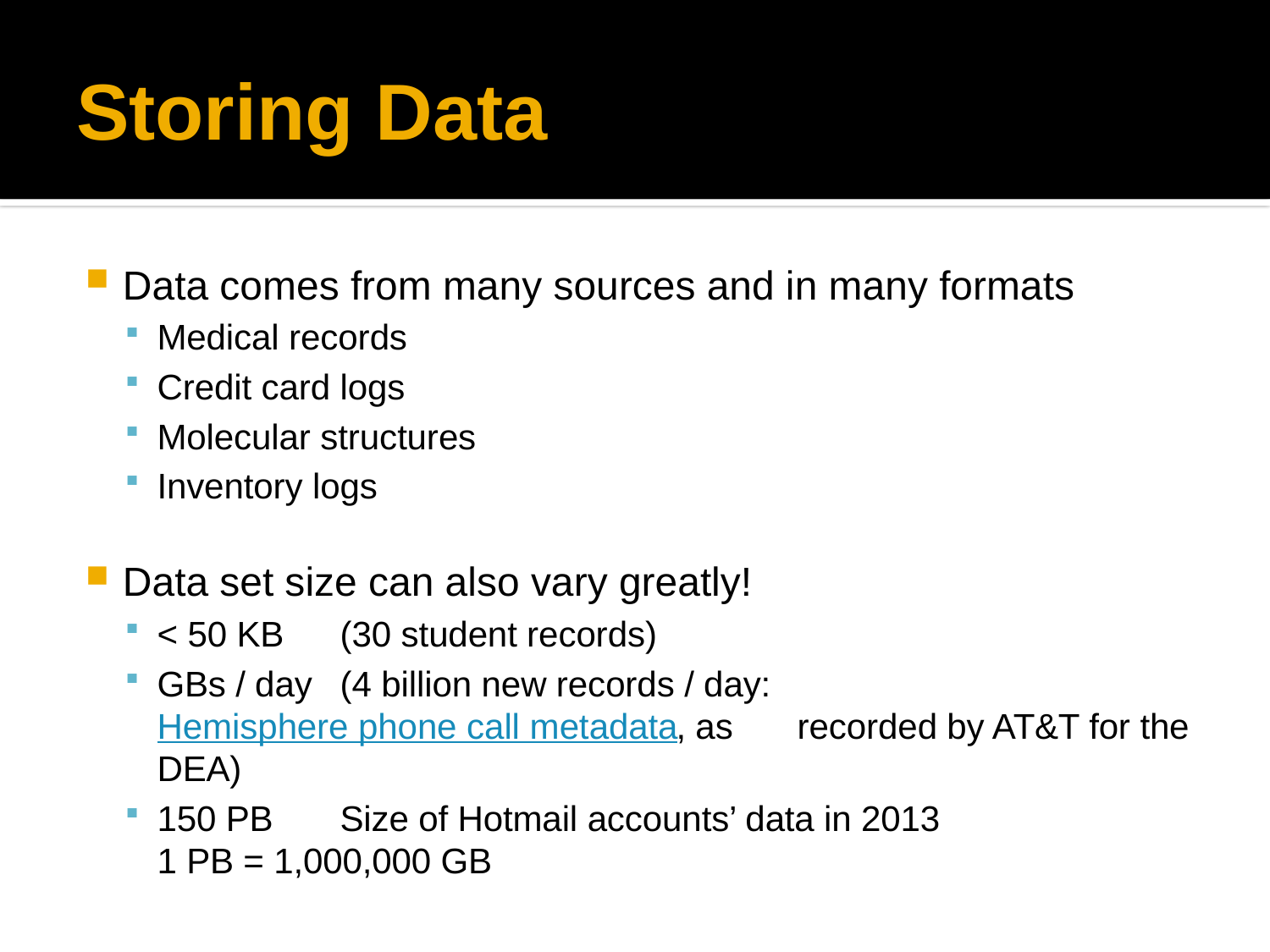

# Storing Data
Data comes from many sources and in many formats
Medical records
Credit card logs
Molecular structures
Inventory logs

Data set size can also vary greatly!
< 50 KB 		(30 student records)
GBs / day	(4 billion new records / day:
			Hemisphere phone call metadata, as 			recorded by AT&T for the DEA)
150 PB		Size of Hotmail accounts’ data in 2013
			1 PB = 1,000,000 GB